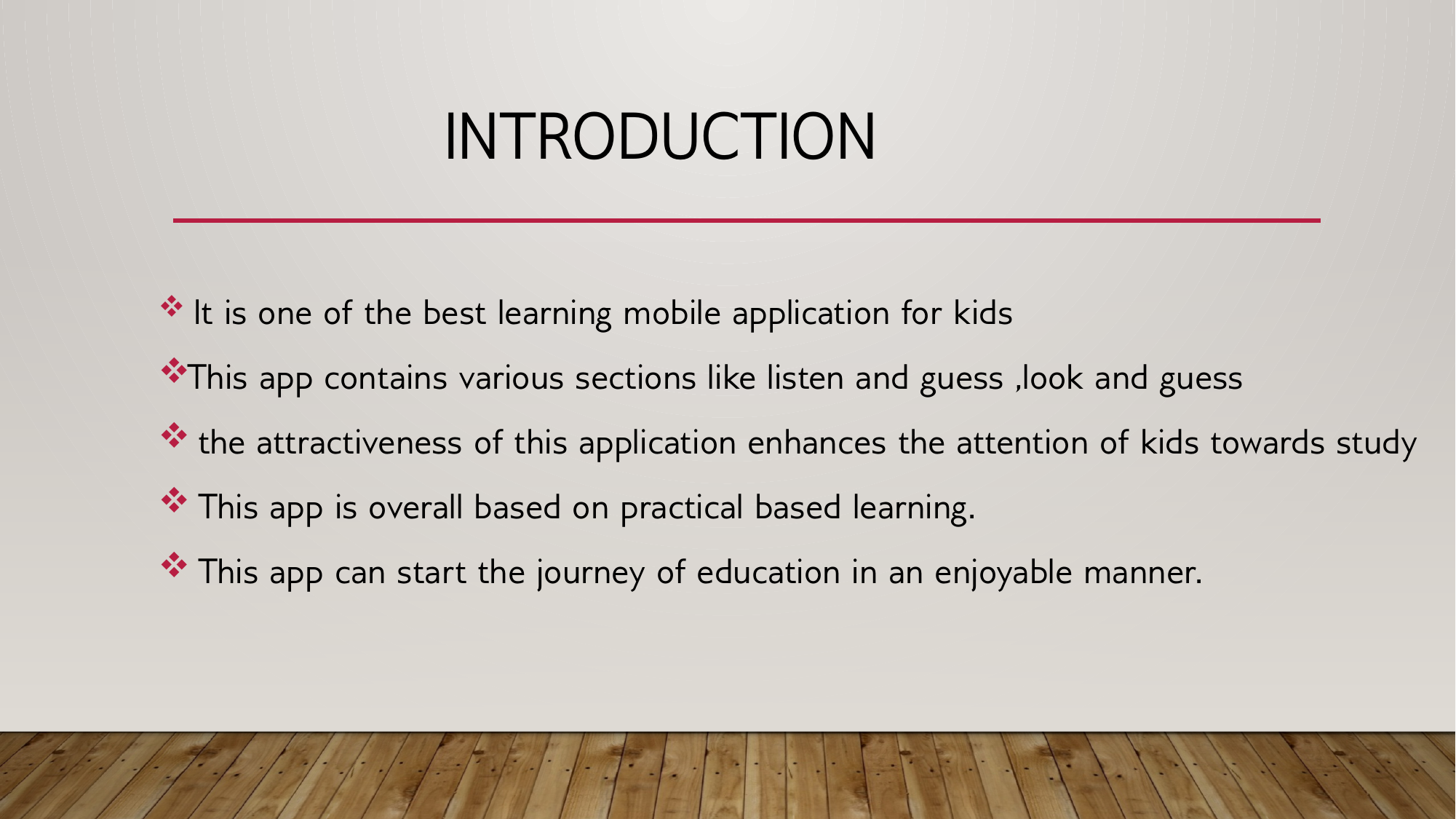

# INTRODUCTION

 It is one of the best learning mobile application for kids
This app contains various sections like listen and guess ,look and guess
 the attractiveness of this application enhances the attention of kids towards study
 This app is overall based on practical based learning.
 This app can start the journey of education in an enjoyable manner.